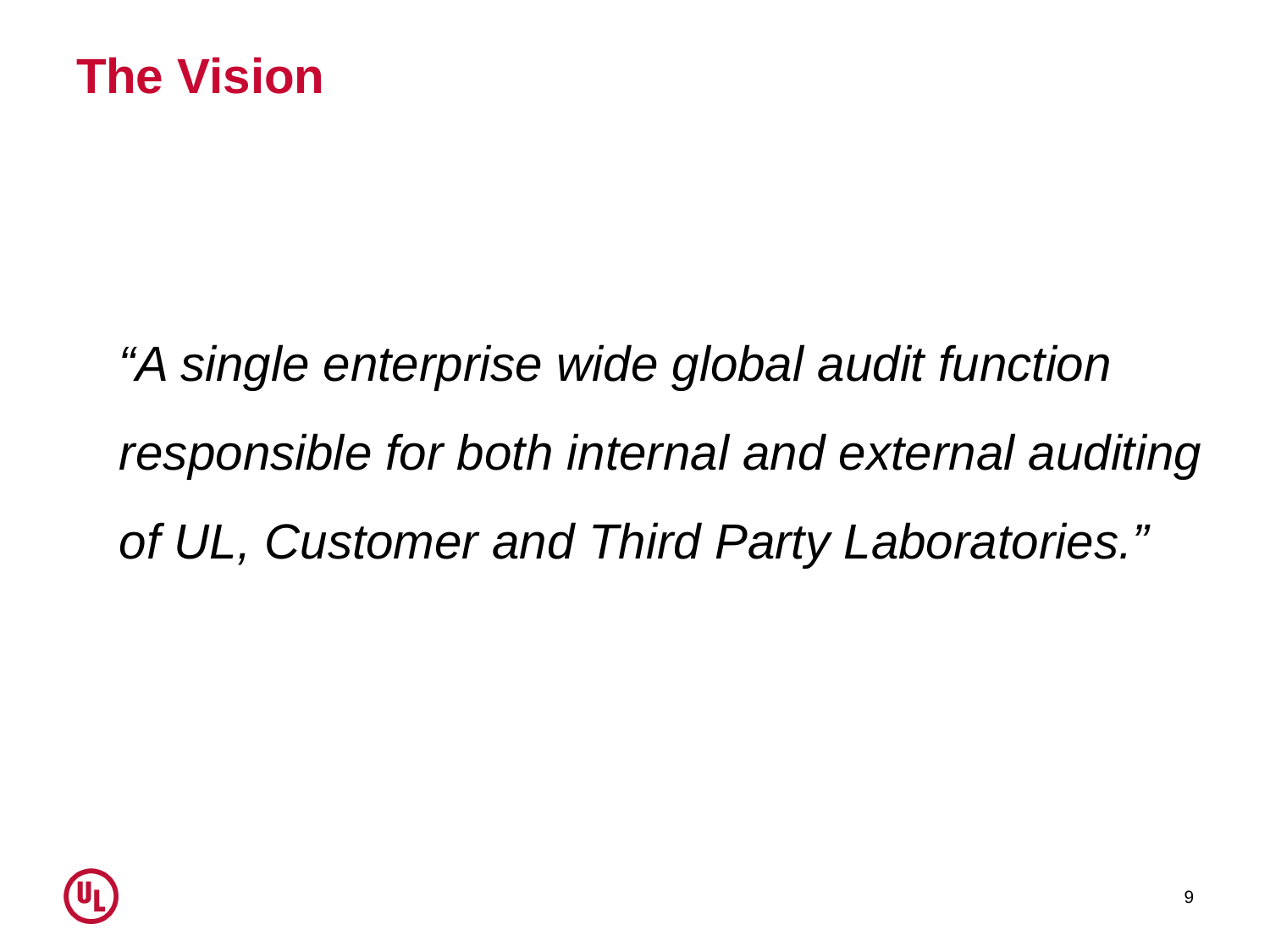

# The Vision
“A single enterprise wide global audit function responsible for both internal and external auditing of UL, Customer and Third Party Laboratories.”

9